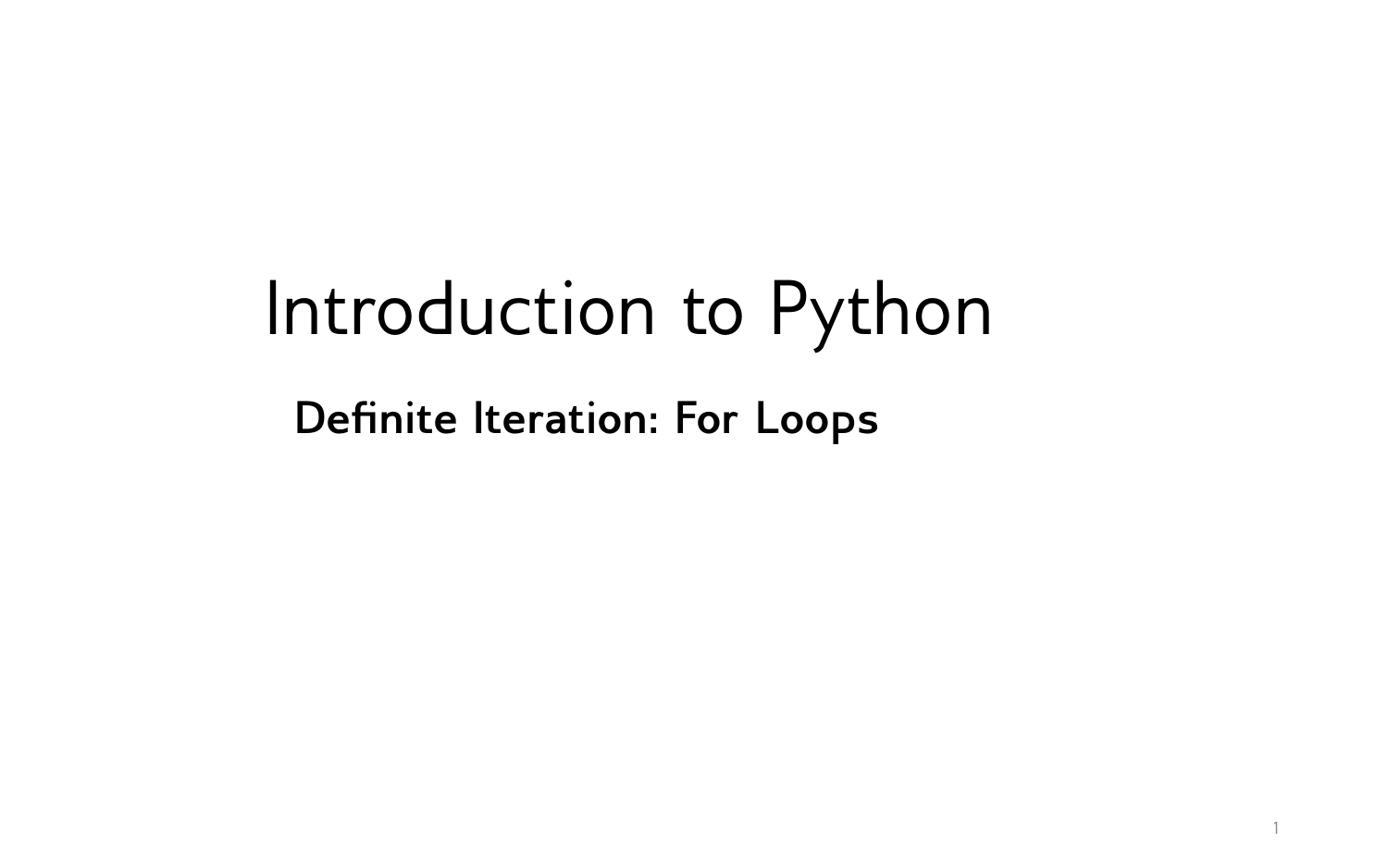

# Introduction to Python
Definite Iteration: For Loops

1